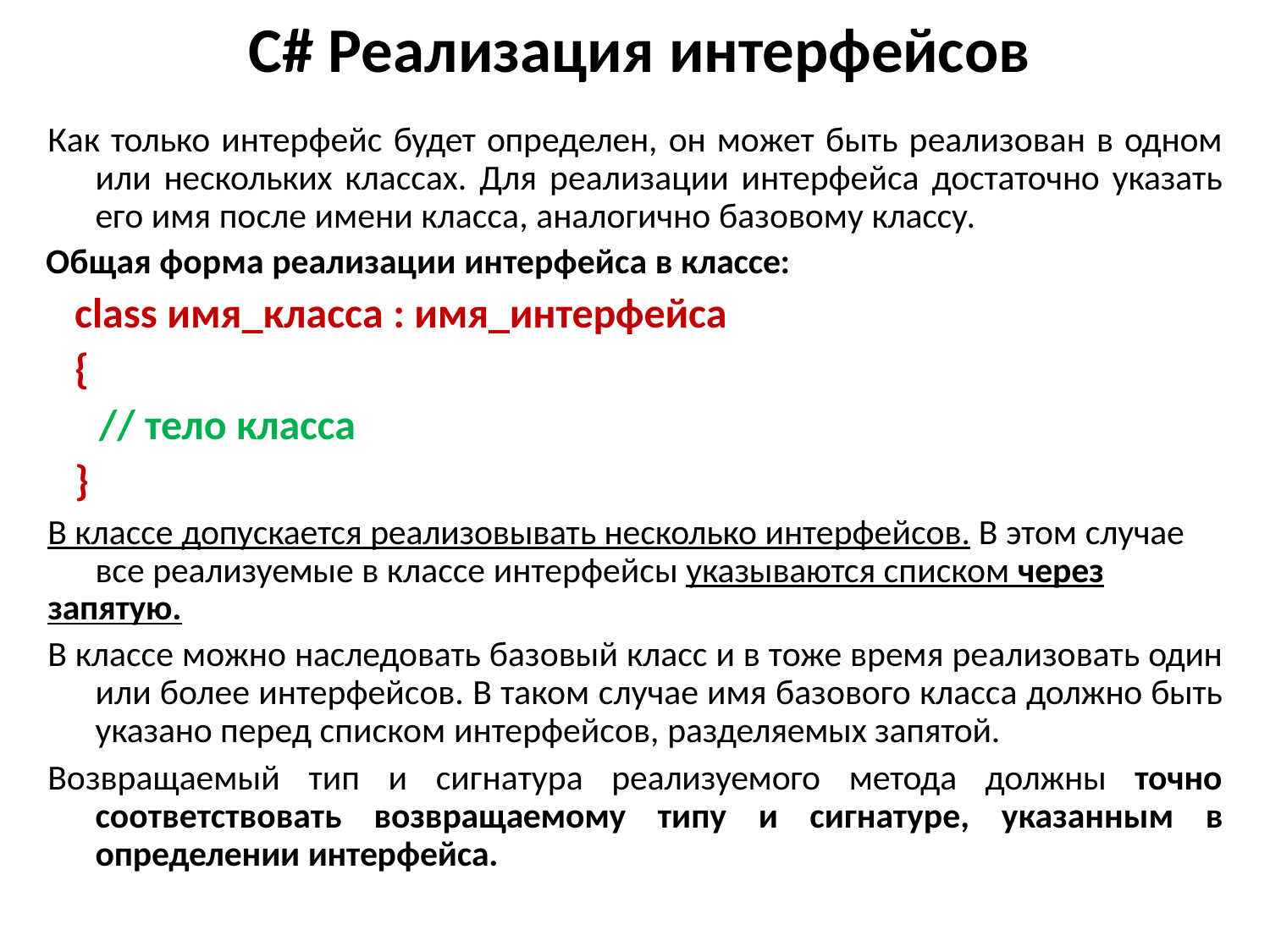

# C# Реализация интерфейсов
Как только интерфейс будет определен, он может быть реализован в одном или нескольких классах. Для реализации интерфейса достаточно указать его имя после имени класса, аналогично базовому классу.
Общая форма реализации интерфейса в классе:
class имя_класса : имя_интерфейса
{
// тело класса
}
В классе допускается реализовывать несколько интерфейсов. В этом случае все реализуемые в классе интерфейсы указываются списком через
запятую.
В классе можно наследовать базовый класс и в тоже время реализовать один или более интерфейсов. В таком случае имя базового класса должно быть указано перед списком интерфейсов, разделяемых запятой.
Возвращаемый тип и сигнатура реализуемого метода должны точно соответствовать возвращаемому типу и сигнатуре, указанным в определении интерфейса.